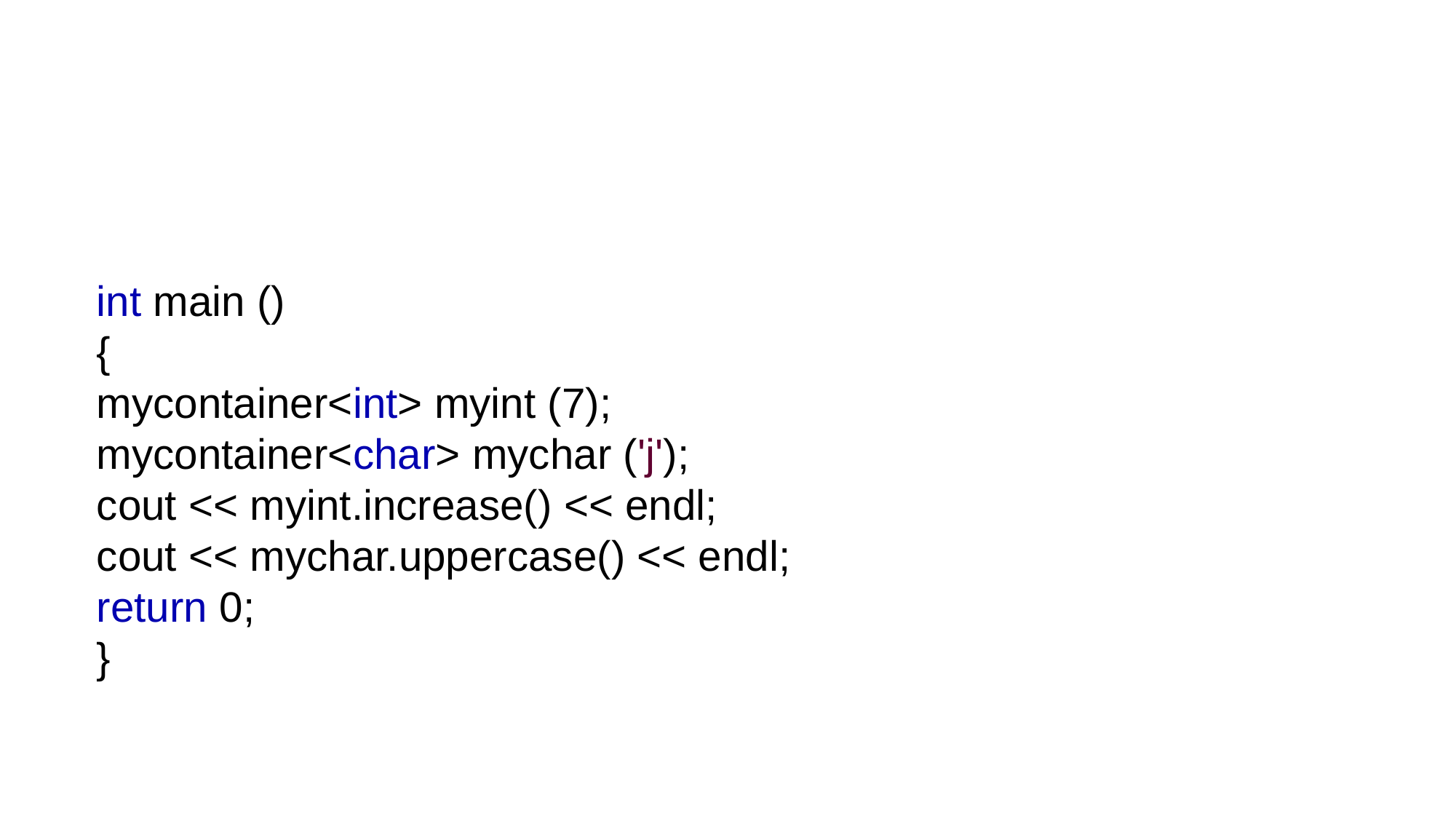

#
int main ()
{
mycontainer<int> myint (7);
mycontainer<char> mychar ('j');
cout << myint.increase() << endl;
cout << mychar.uppercase() << endl;
return 0;
}